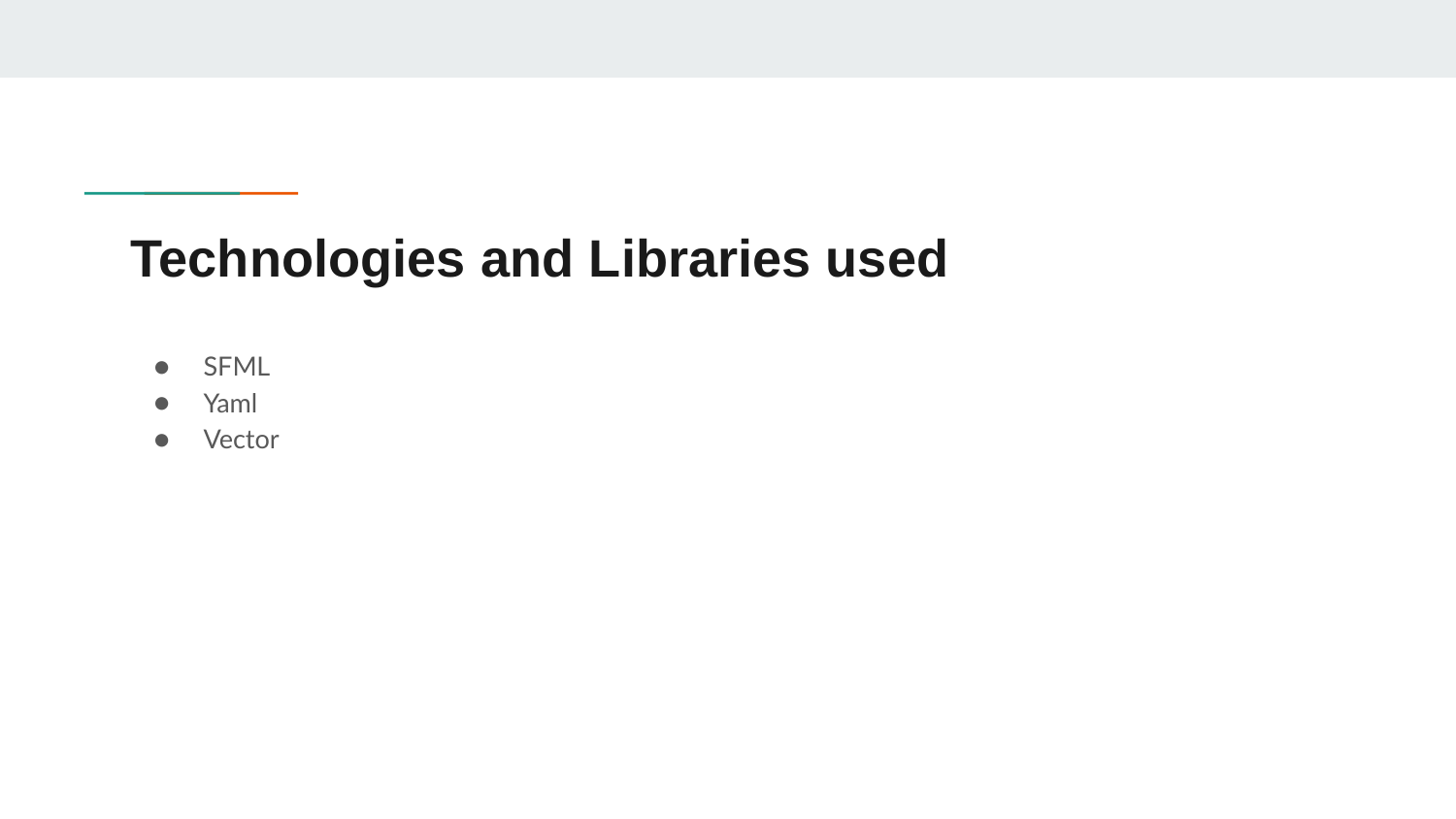

# Technologies and Libraries used
SFML
Yaml
Vector